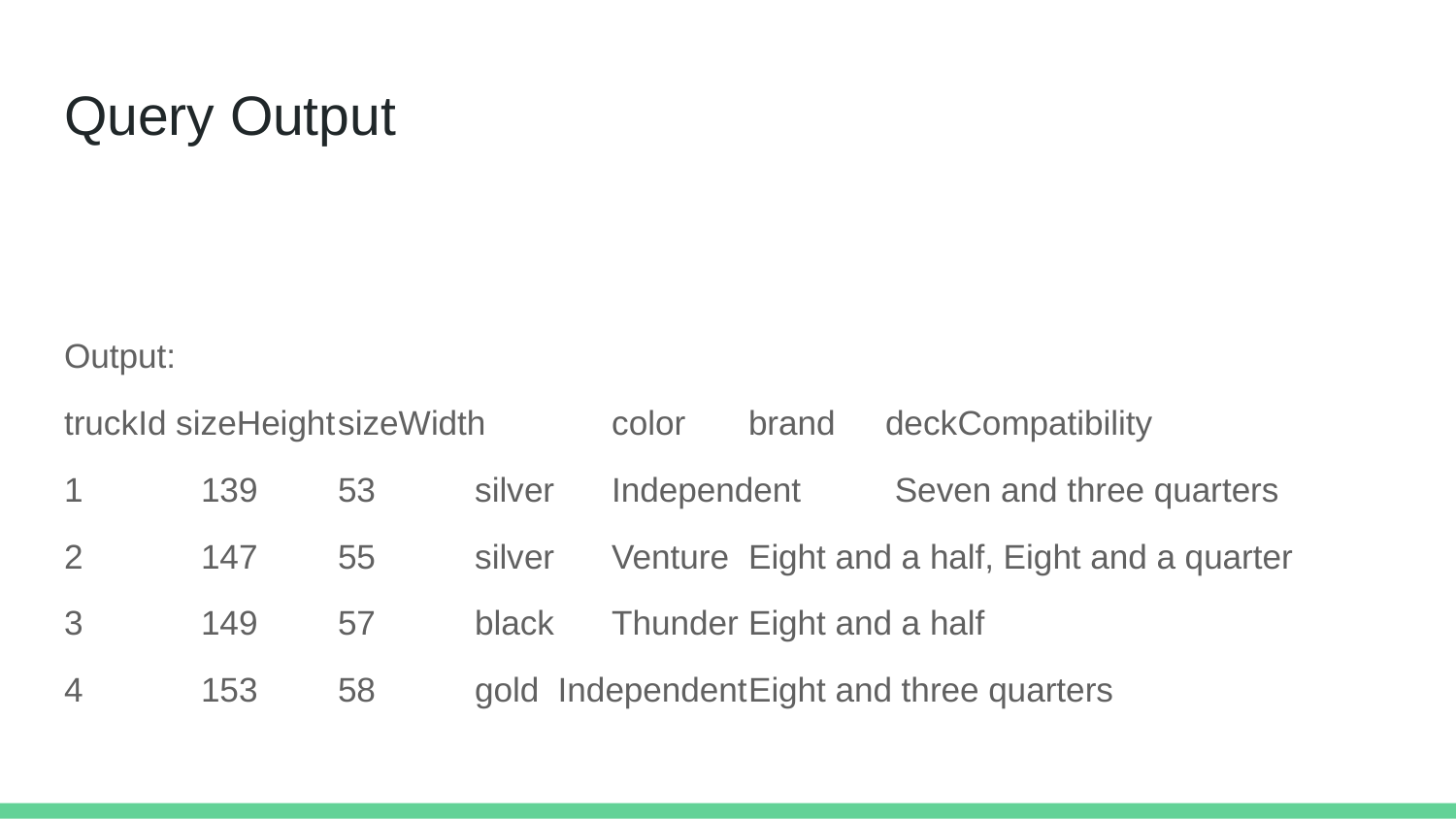

# Query Output

Output:
truckId sizeHeight	sizeWidth	color	brand		deckCompatibility
1	139		53		silver	Independent	 Seven and three quarters
2	147		55		silver	Venture	Eight and a half, Eight and a quarter
3	149		57		black	Thunder	Eight and a half
4	153		58		gold  Independent	Eight and three quarters